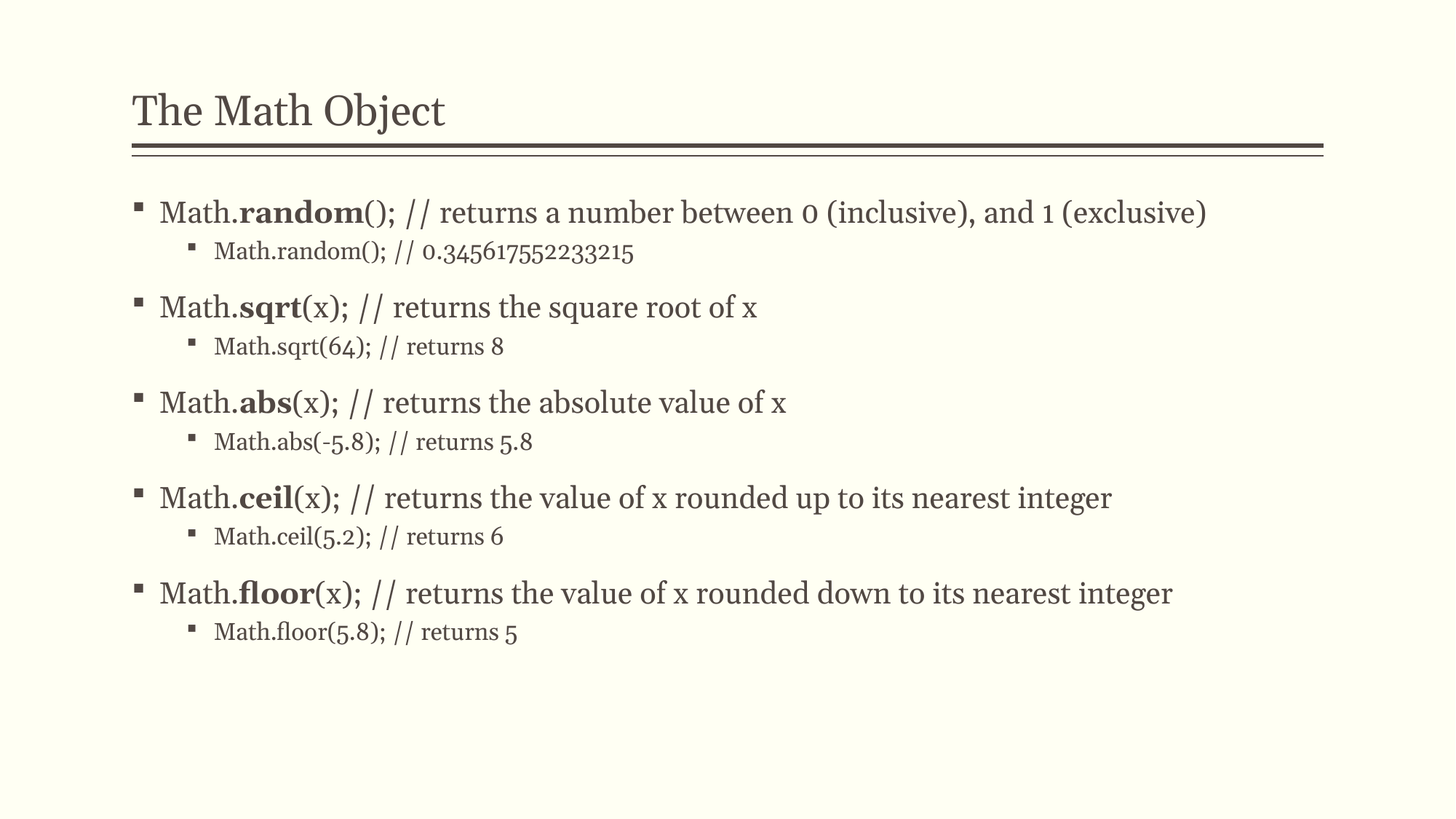

# The Math Object
Math.random(); // returns a number between 0 (inclusive), and 1 (exclusive)
Math.random(); // 0.345617552233215
Math.sqrt(x); // returns the square root of x
Math.sqrt(64); // returns 8
Math.abs(x); // returns the absolute value of x
Math.abs(-5.8); // returns 5.8
Math.ceil(x); // returns the value of x rounded up to its nearest integer
Math.ceil(5.2); // returns 6
Math.floor(x); // returns the value of x rounded down to its nearest integer
Math.floor(5.8); // returns 5